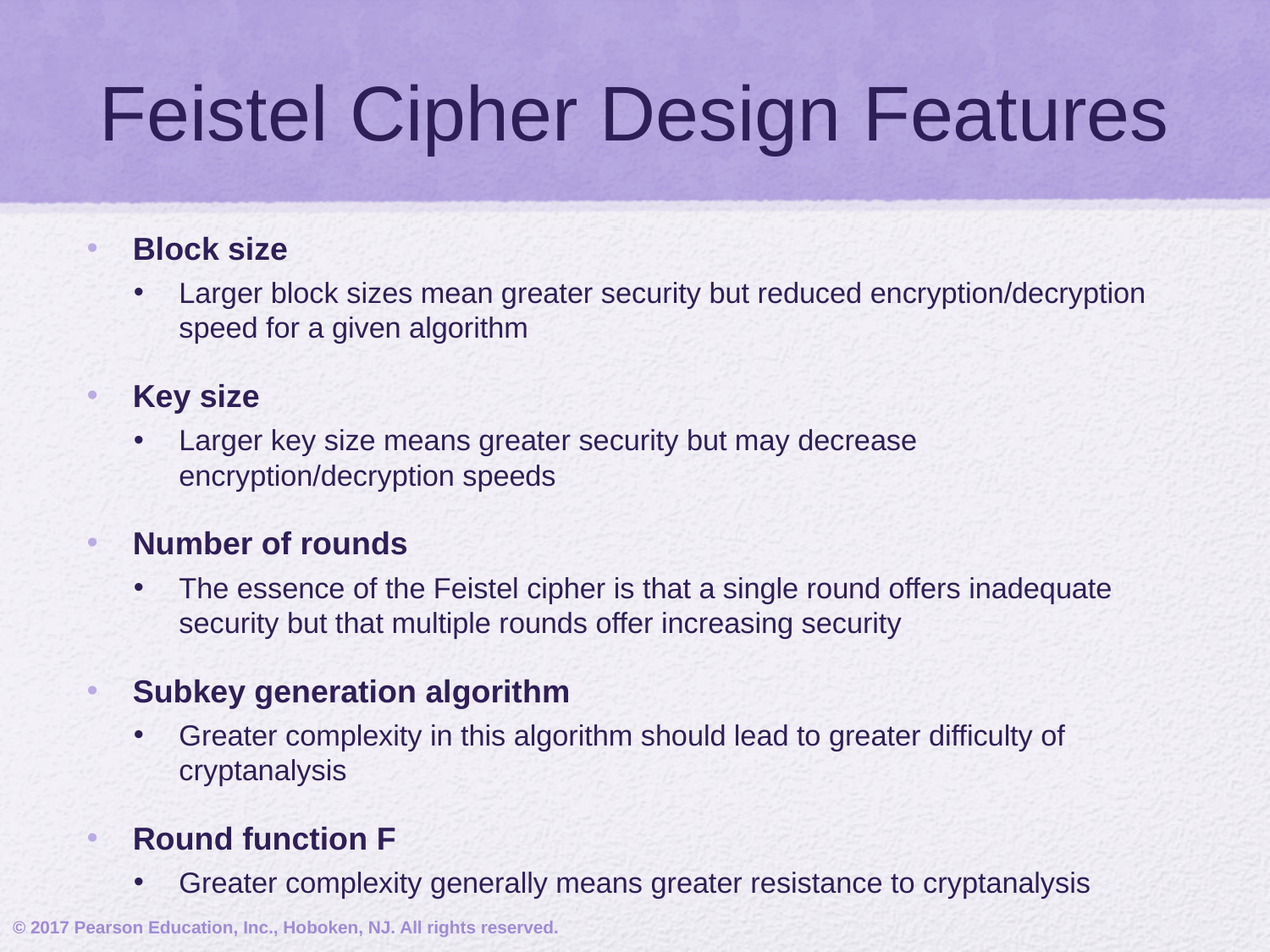

# Feistel Cipher Design Features
Block size
Larger block sizes mean greater security but reduced encryption/decryption speed for a given algorithm
Key size
Larger key size means greater security but may decrease encryption/decryption speeds
Number of rounds
The essence of the Feistel cipher is that a single round offers inadequate security but that multiple rounds offer increasing security
Subkey generation algorithm
Greater complexity in this algorithm should lead to greater difficulty of cryptanalysis
Round function F
Greater complexity generally means greater resistance to cryptanalysis

© 2017 Pearson Education, Inc., Hoboken, NJ. All rights reserved.